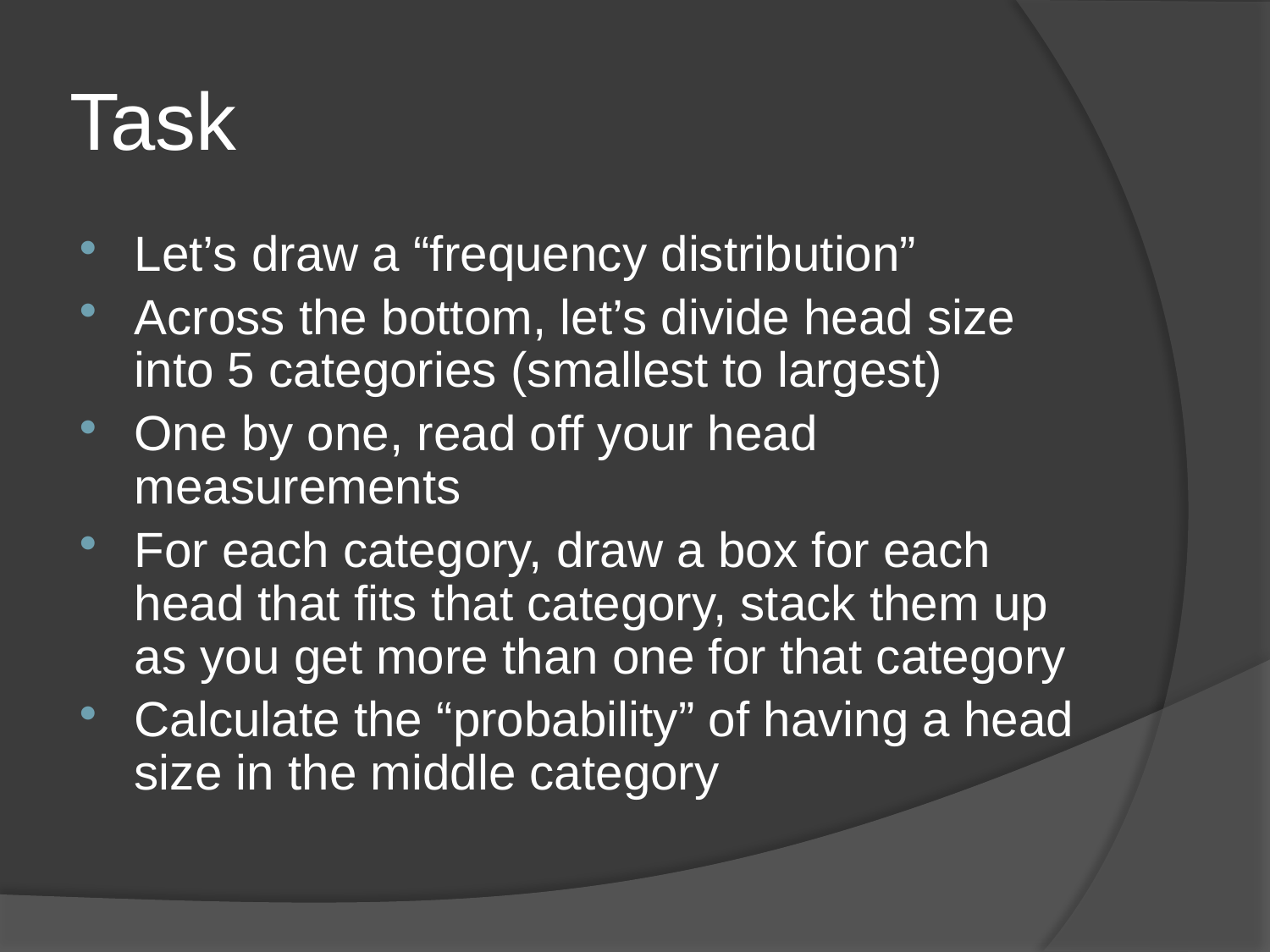

# Task
Let’s draw a “frequency distribution”
Across the bottom, let’s divide head size into 5 categories (smallest to largest)
One by one, read off your head measurements
For each category, draw a box for each head that fits that category, stack them up as you get more than one for that category
Calculate the “probability” of having a head size in the middle category